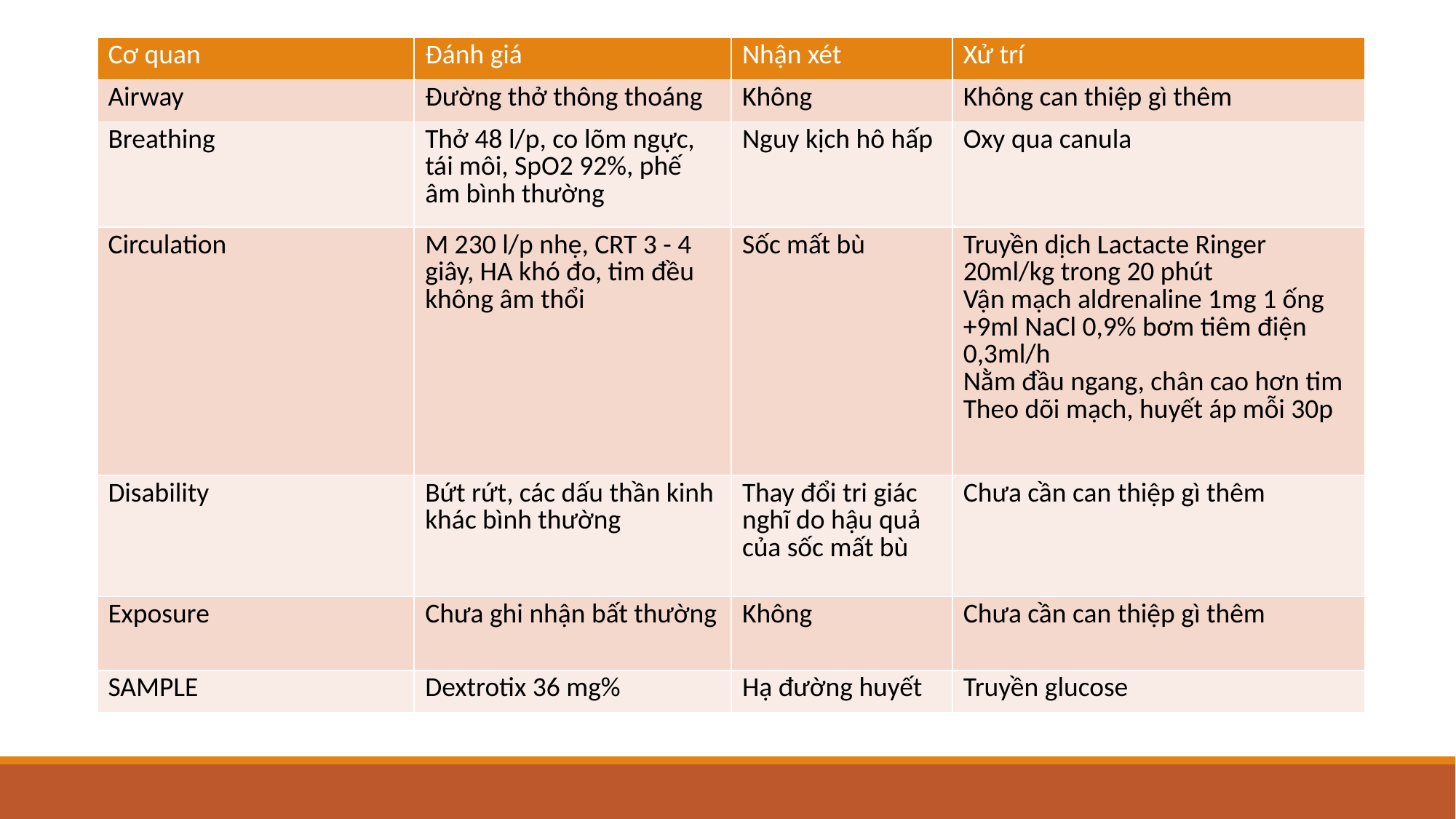

#
| Cơ quan | Đánh giá | Nhận xét | Xử trí |
| --- | --- | --- | --- |
| Airway | Đường thở thông thoáng | Không | Không can thiệp gì thêm |
| Breathing | Thở 48 l/p, co lõm ngực, tái môi, SpO2 92%, phế âm bình thường | Nguy kịch hô hấp | Oxy qua canula |
| Circulation | M 230 l/p nhẹ, CRT 3 - 4 giây, HA khó đo, tim đều không âm thổi | Sốc mất bù | Truyền dịch Lactacte Ringer 20ml/kg trong 20 phút Vận mạch aldrenaline 1mg 1 ống +9ml NaCl 0,9% bơm tiêm điện 0,3ml/h Nằm đầu ngang, chân cao hơn tim Theo dõi mạch, huyết áp mỗi 30p |
| Disability | Bứt rứt, các dấu thần kinh khác bình thường | Thay đổi tri giác nghĩ do hậu quả của sốc mất bù | Chưa cần can thiệp gì thêm |
| Exposure | Chưa ghi nhận bất thường | Không | Chưa cần can thiệp gì thêm |
| SAMPLE | Dextrotix 36 mg% | Hạ đường huyết | Truyền glucose |